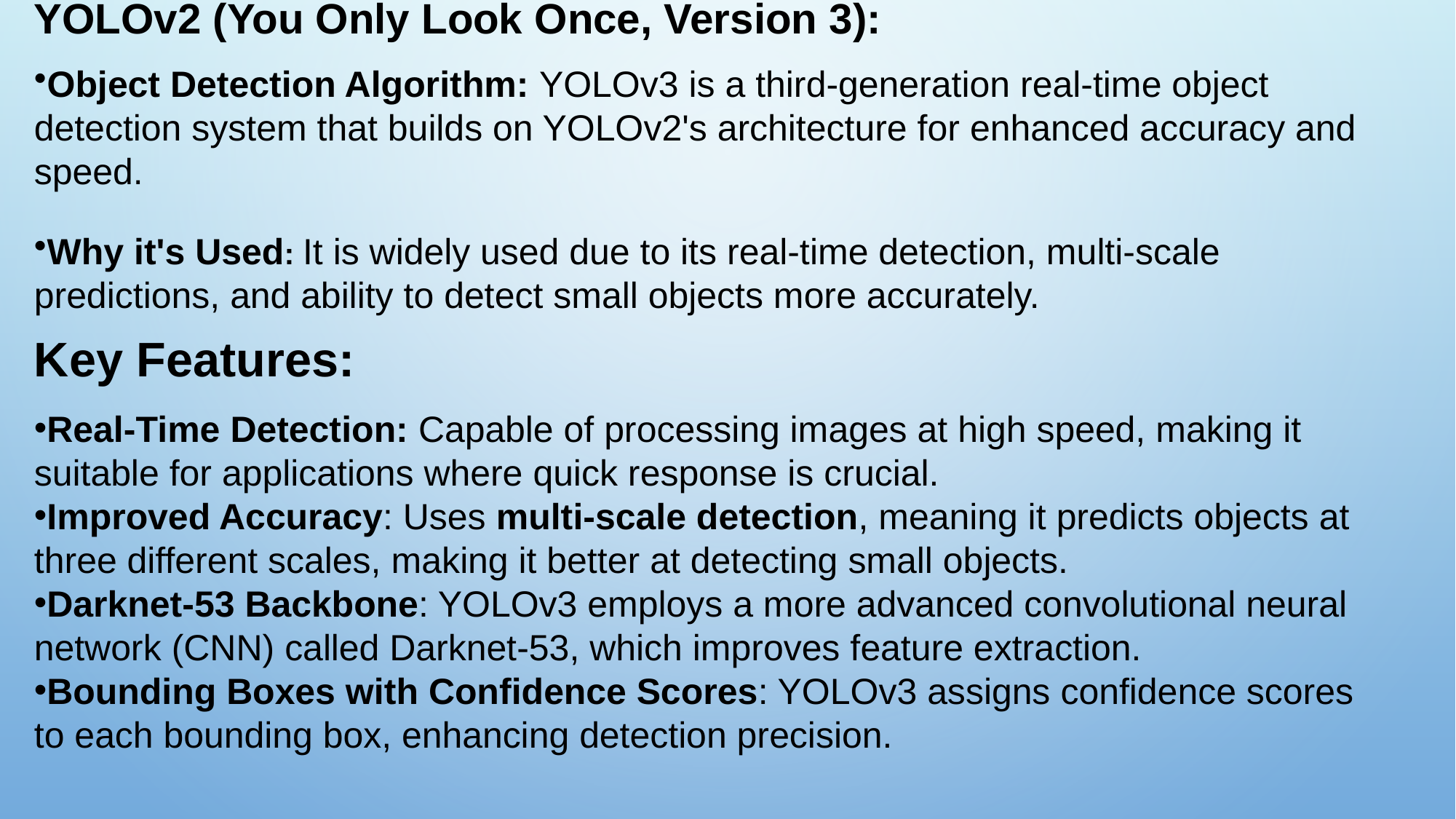

YOLOv2 (You Only Look Once, Version 3):

Object Detection Algorithm: YOLOv3 is a third-generation real-time object detection system that builds on YOLOv2's architecture for enhanced accuracy and speed.

Why it's Used: It is widely used due to its real-time detection, multi-scale predictions, and ability to detect small objects more accurately.

Key Features:

Real-Time Detection: Capable of processing images at high speed, making it suitable for applications where quick response is crucial.
Improved Accuracy: Uses multi-scale detection, meaning it predicts objects at three different scales, making it better at detecting small objects.
Darknet-53 Backbone: YOLOv3 employs a more advanced convolutional neural network (CNN) called Darknet-53, which improves feature extraction.
Bounding Boxes with Confidence Scores: YOLOv3 assigns confidence scores to each bounding box, enhancing detection precision.